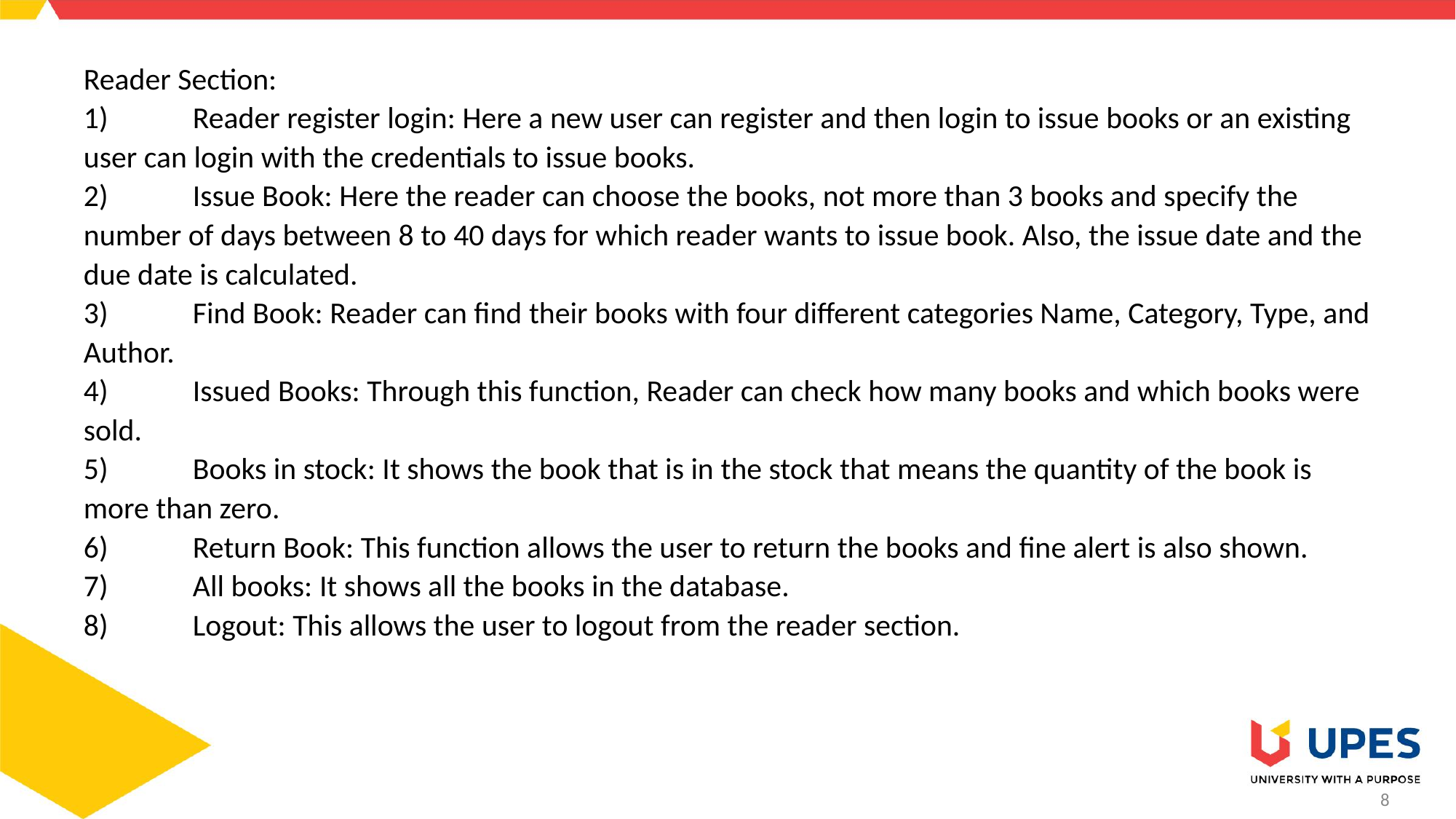

Reader Section:
1)	Reader register login: Here a new user can register and then login to issue books or an existing user can login with the credentials to issue books.
2)	Issue Book: Here the reader can choose the books, not more than 3 books and specify the number of days between 8 to 40 days for which reader wants to issue book. Also, the issue date and the due date is calculated.
3)	Find Book: Reader can find their books with four different categories Name, Category, Type, and Author.
4)	Issued Books: Through this function, Reader can check how many books and which books were sold.
5)	Books in stock: It shows the book that is in the stock that means the quantity of the book is more than zero.
6)	Return Book: This function allows the user to return the books and fine alert is also shown.
7)	All books: It shows all the books in the database.
8)	Logout: This allows the user to logout from the reader section.